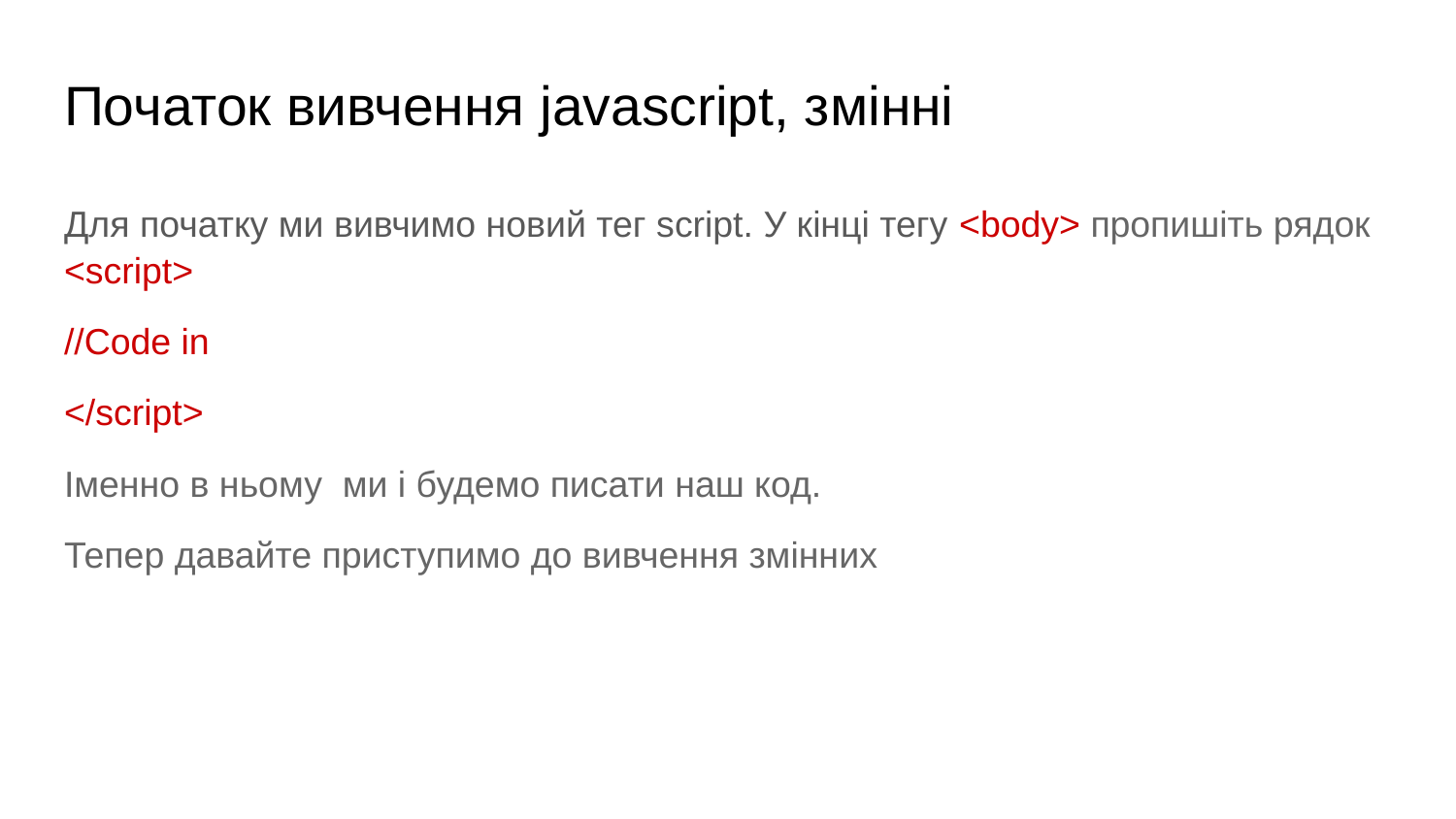

# Початок вивчення javascript, змінні
Для початку ми вивчимо новий тег script. У кінці тегу <body> пропишіть рядок <script>
//Code in
</script>
Іменно в ньому  ми і будемо писати наш код.
Тепер давайте приступимо до вивчення змінних